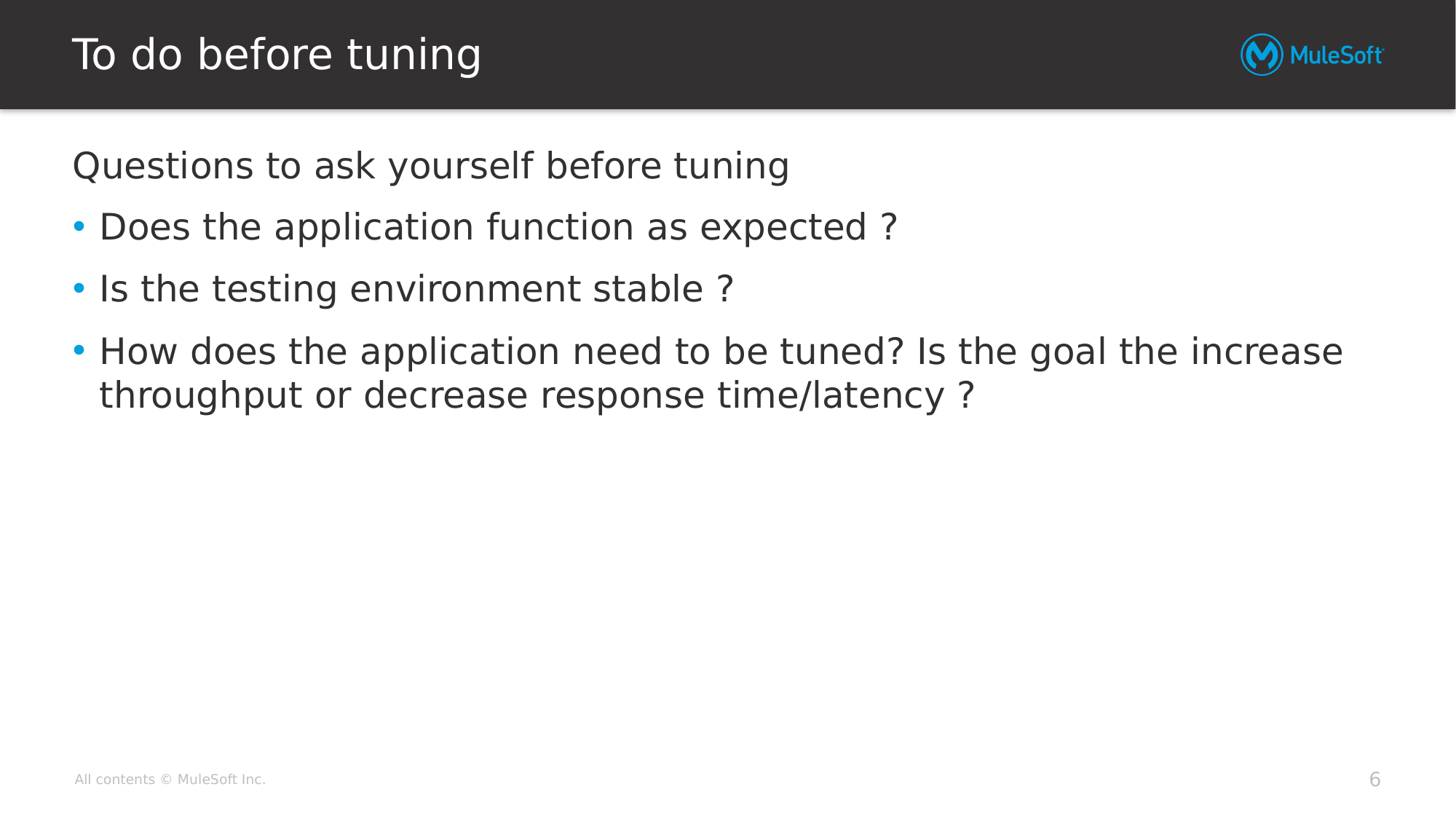

# To do before tuning
Questions to ask yourself before tuning
Does the application function as expected ?
Is the testing environment stable ?
How does the application need to be tuned? Is the goal the increase throughput or decrease response time/latency ?
6